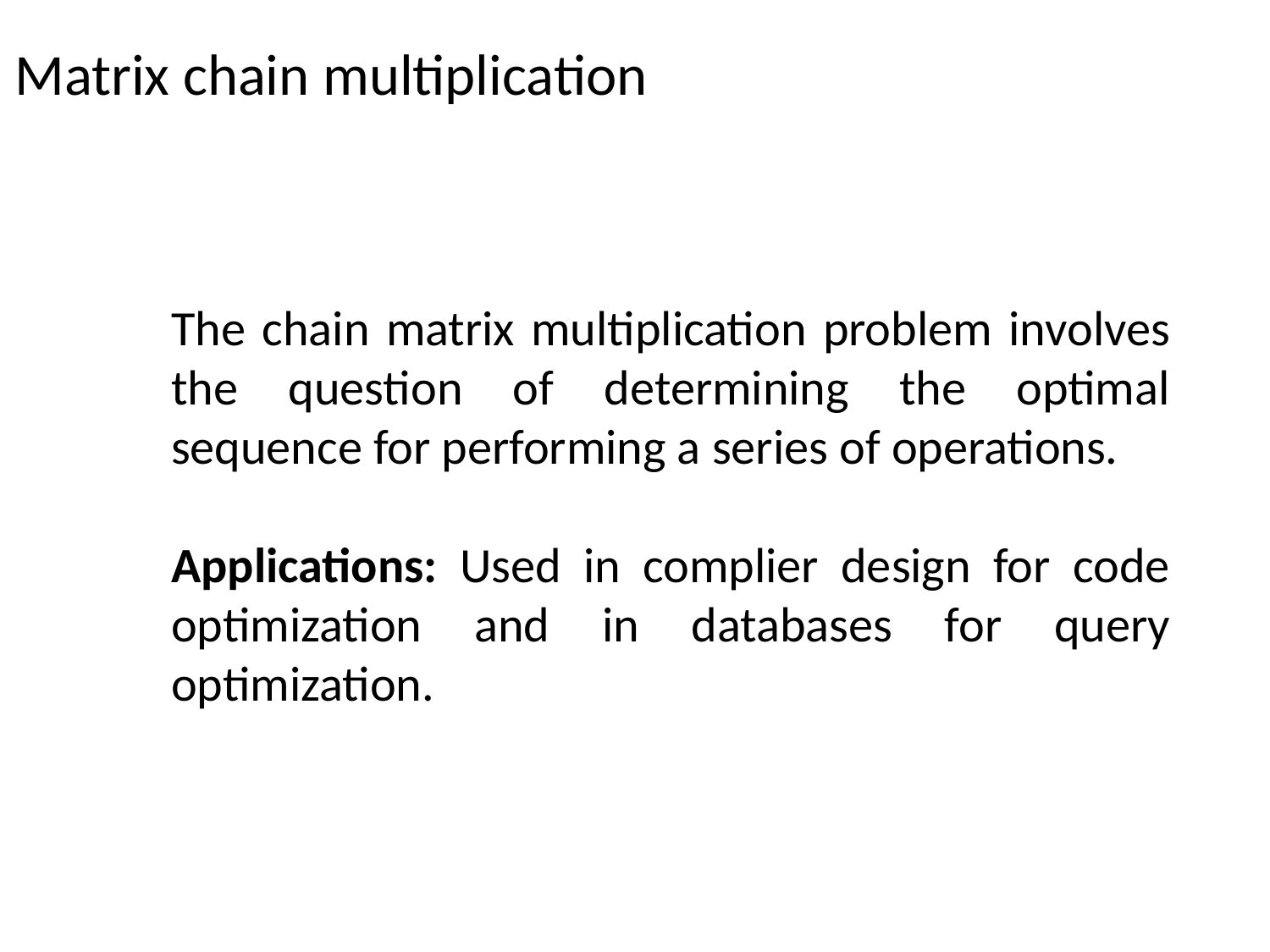

# Matrix chain multiplication
The chain matrix multiplication problem involves the question of determining the optimal sequence for performing a series of operations.

Applications: Used in complier design for code optimization and in databases for query optimization.